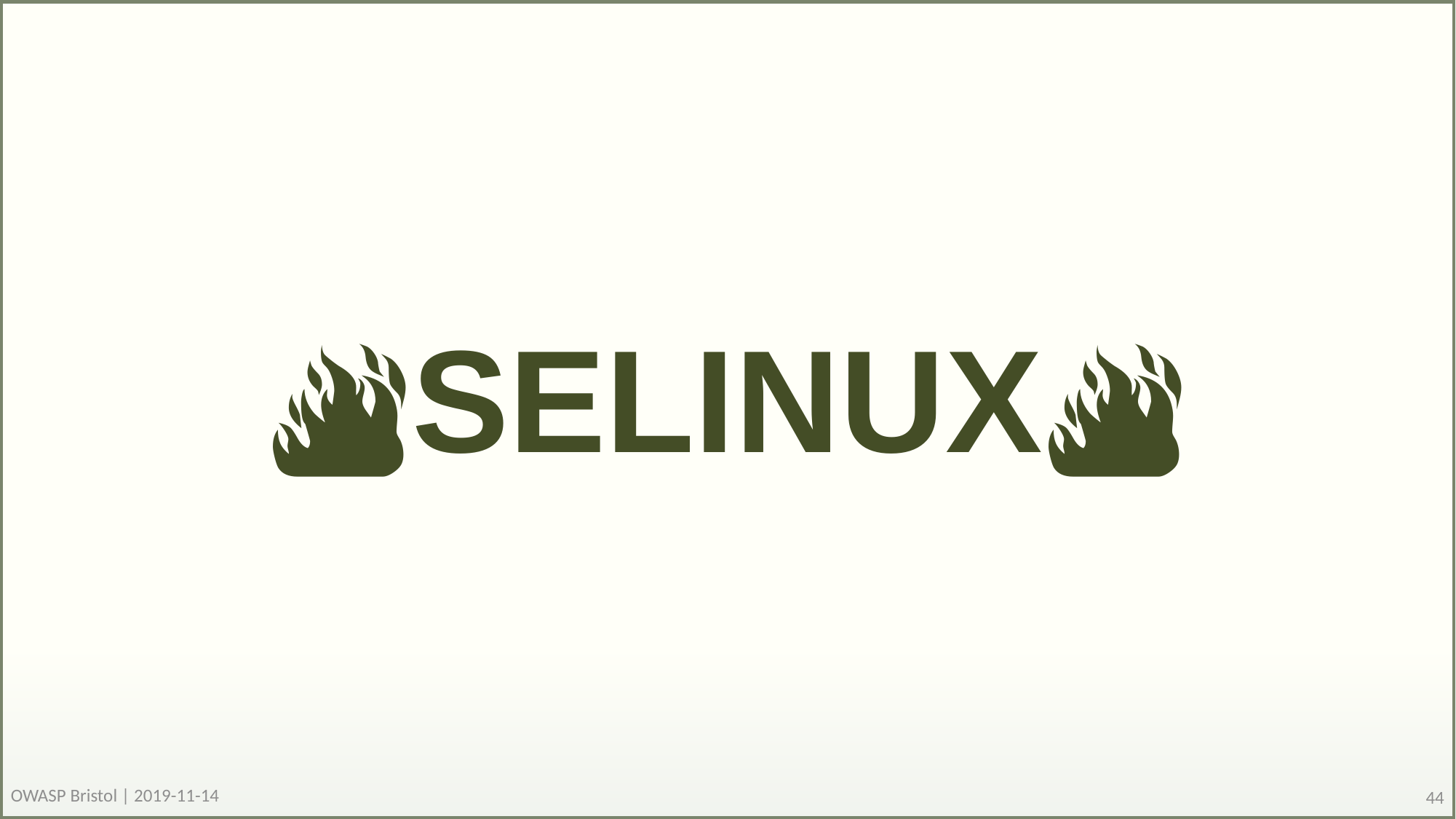

# 🔥SELINUX🔥
OWASP Bristol | 2019-11-14
44